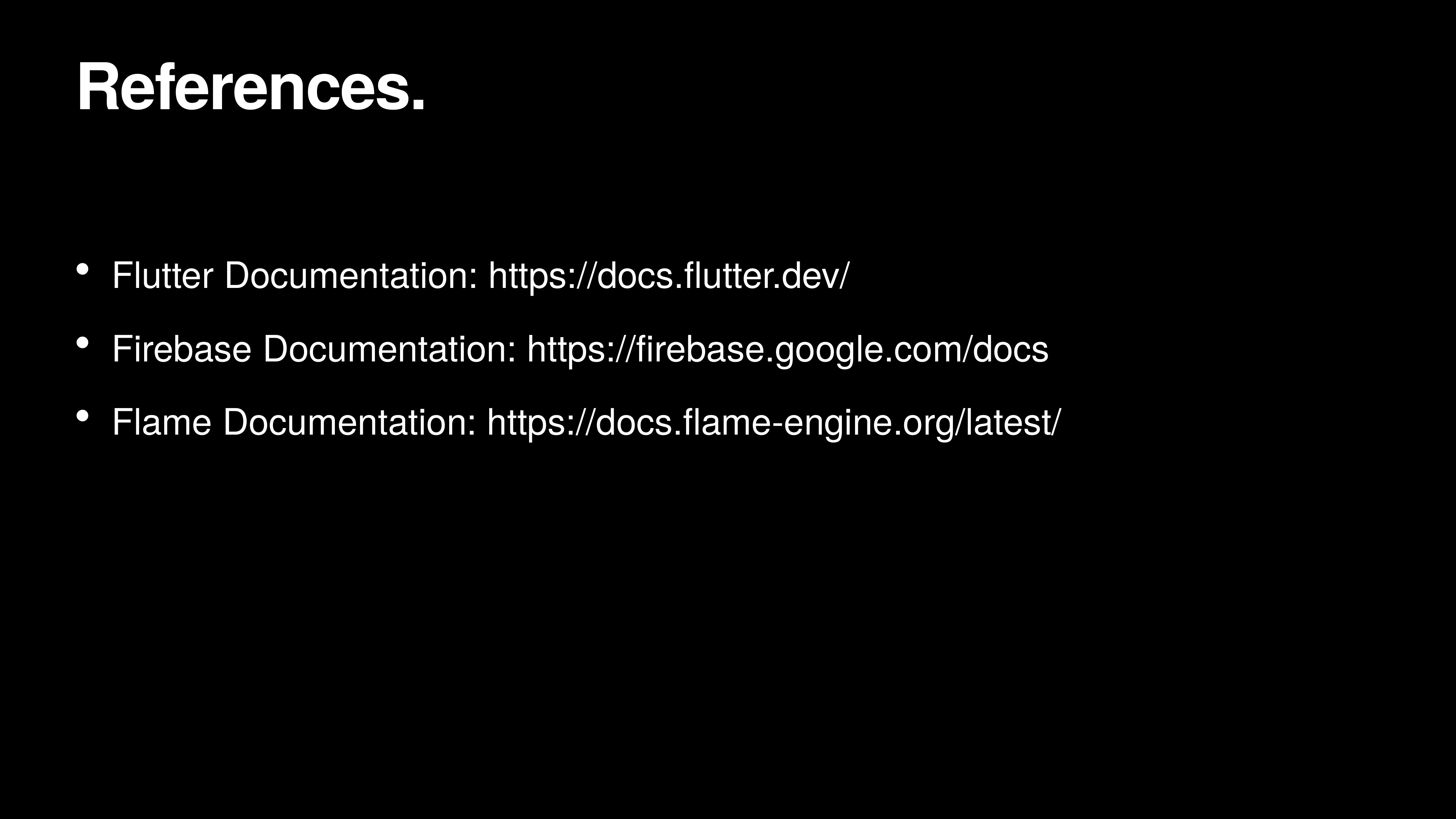

# References.
Flutter Documentation: https://docs.flutter.dev/
Firebase Documentation: https://firebase.google.com/docs
Flame Documentation: https://docs.flame-engine.org/latest/